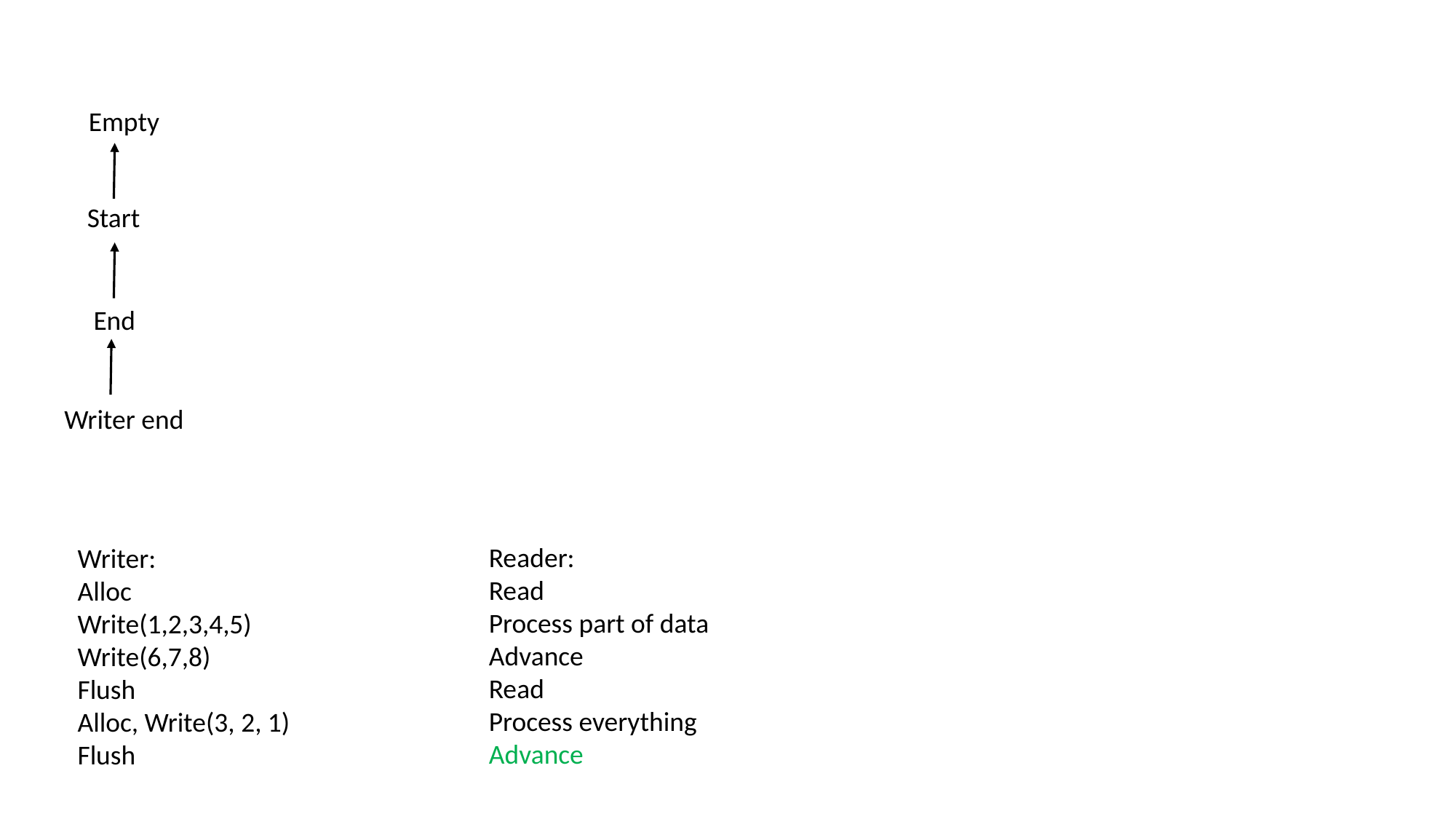

Empty
Start
End
Writer end
Reader:
Read
Process part of data
Advance
Read
Process everything
Advance
Writer:
Alloc
Write(1,2,3,4,5)
Write(6,7,8)
Flush
Alloc, Write(3, 2, 1)
Flush